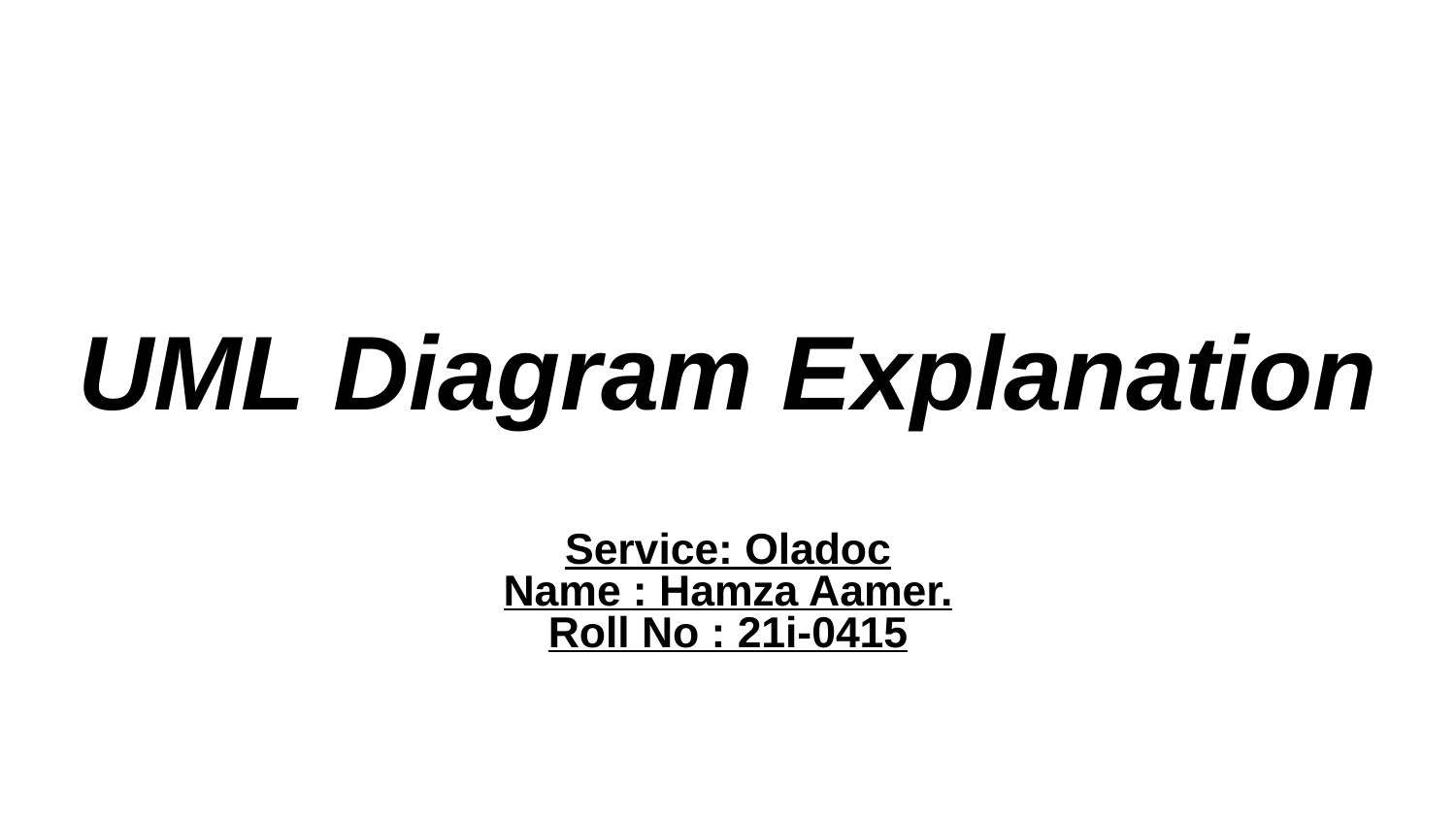

# UML Diagram Explanation
Service: Oladoc
Name : Hamza Aamer.
Roll No : 21i-0415